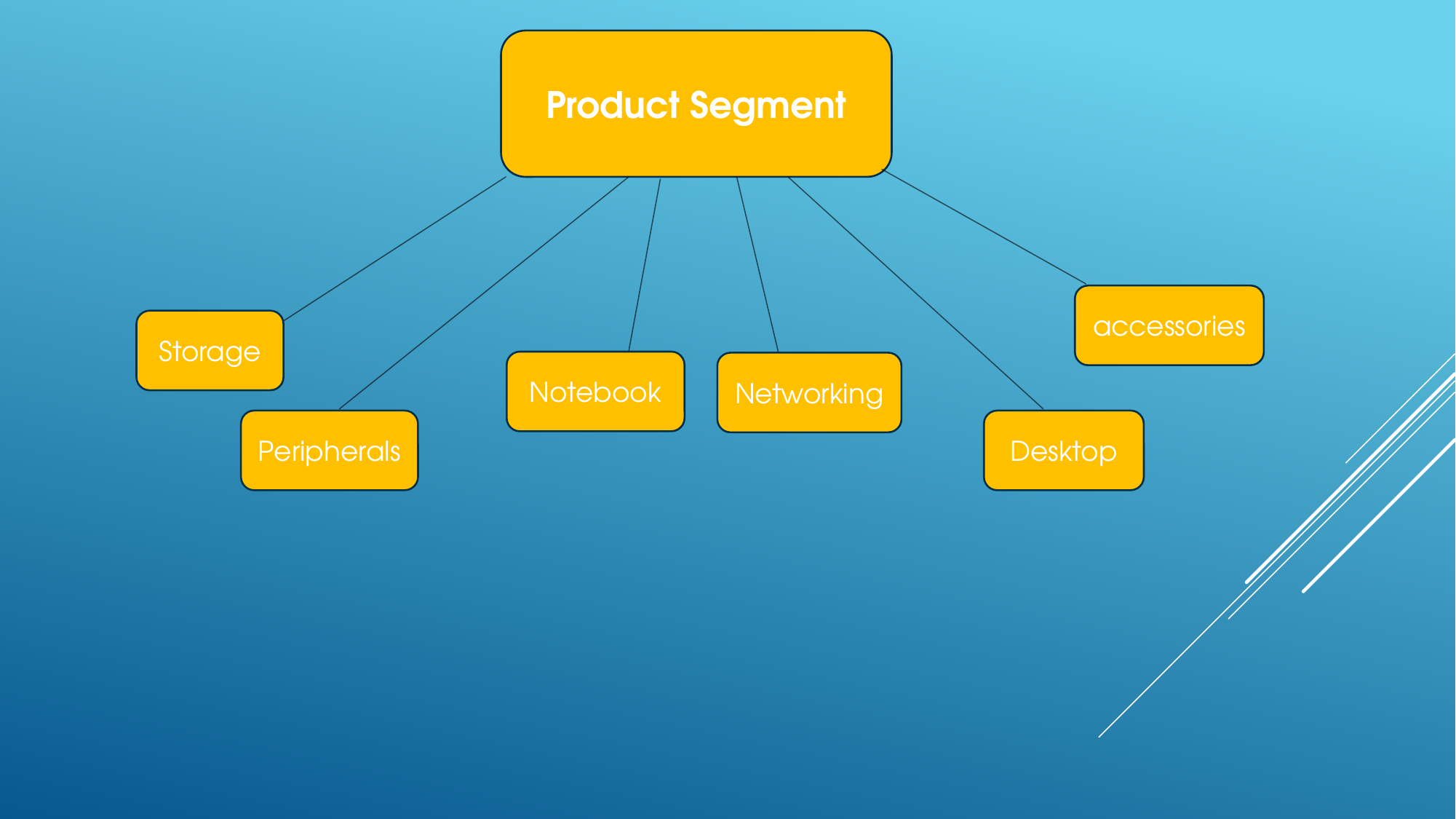

Product Segment
accessories
Storage
Notebook
Networking
Peripherals
Desktop